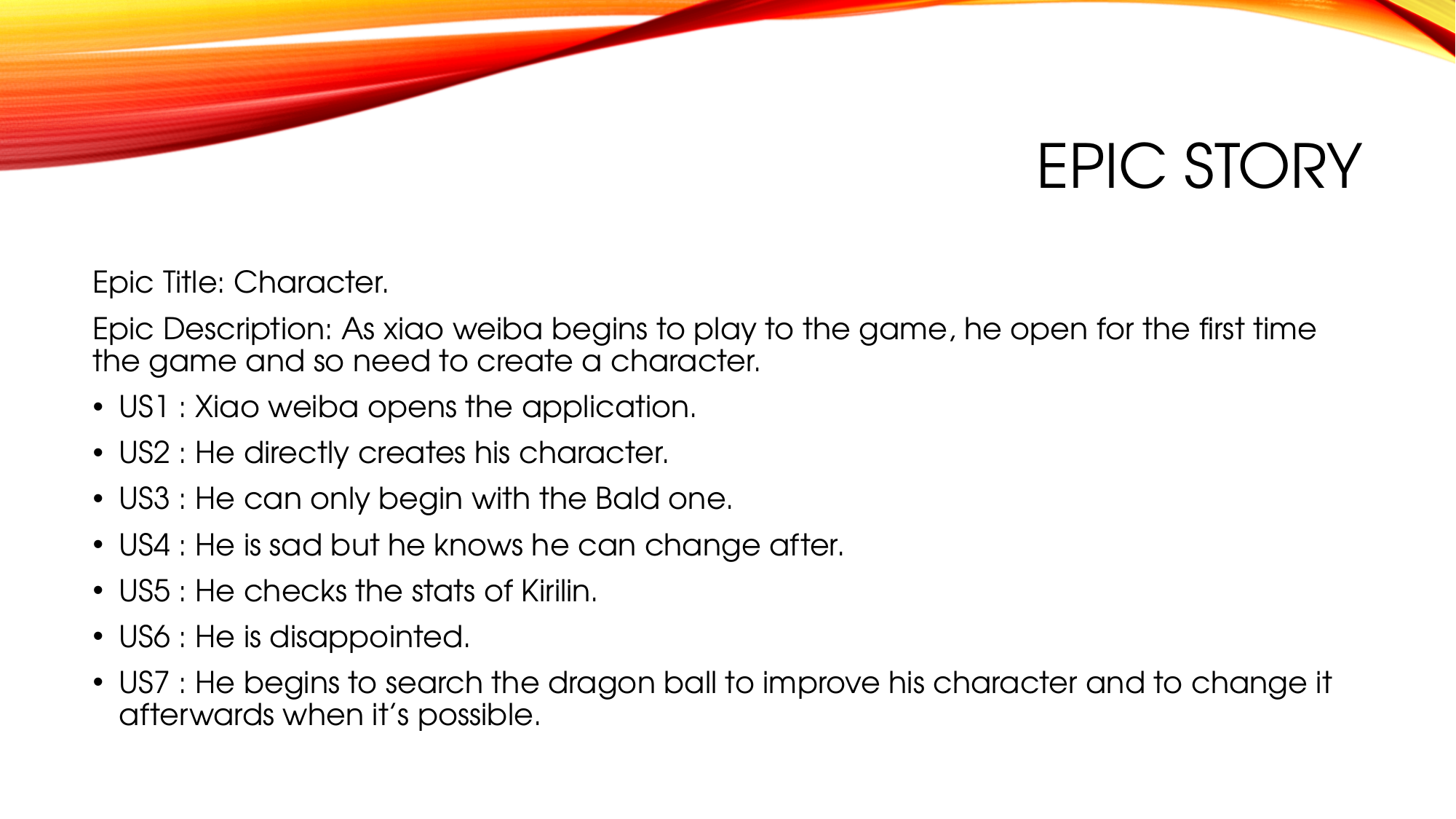

# Epic story
Epic Title: Character.
Epic Description: As xiao weiba begins to play to the game, he open for the first time the game and so need to create a character.
US1 : Xiao weiba opens the application.
US2 : He directly creates his character.
US3 : He can only begin with the Bald one.
US4 : He is sad but he knows he can change after.
US5 : He checks the stats of Kirilin.
US6 : He is disappointed.
US7 : He begins to search the dragon ball to improve his character and to change it afterwards when it’s possible.